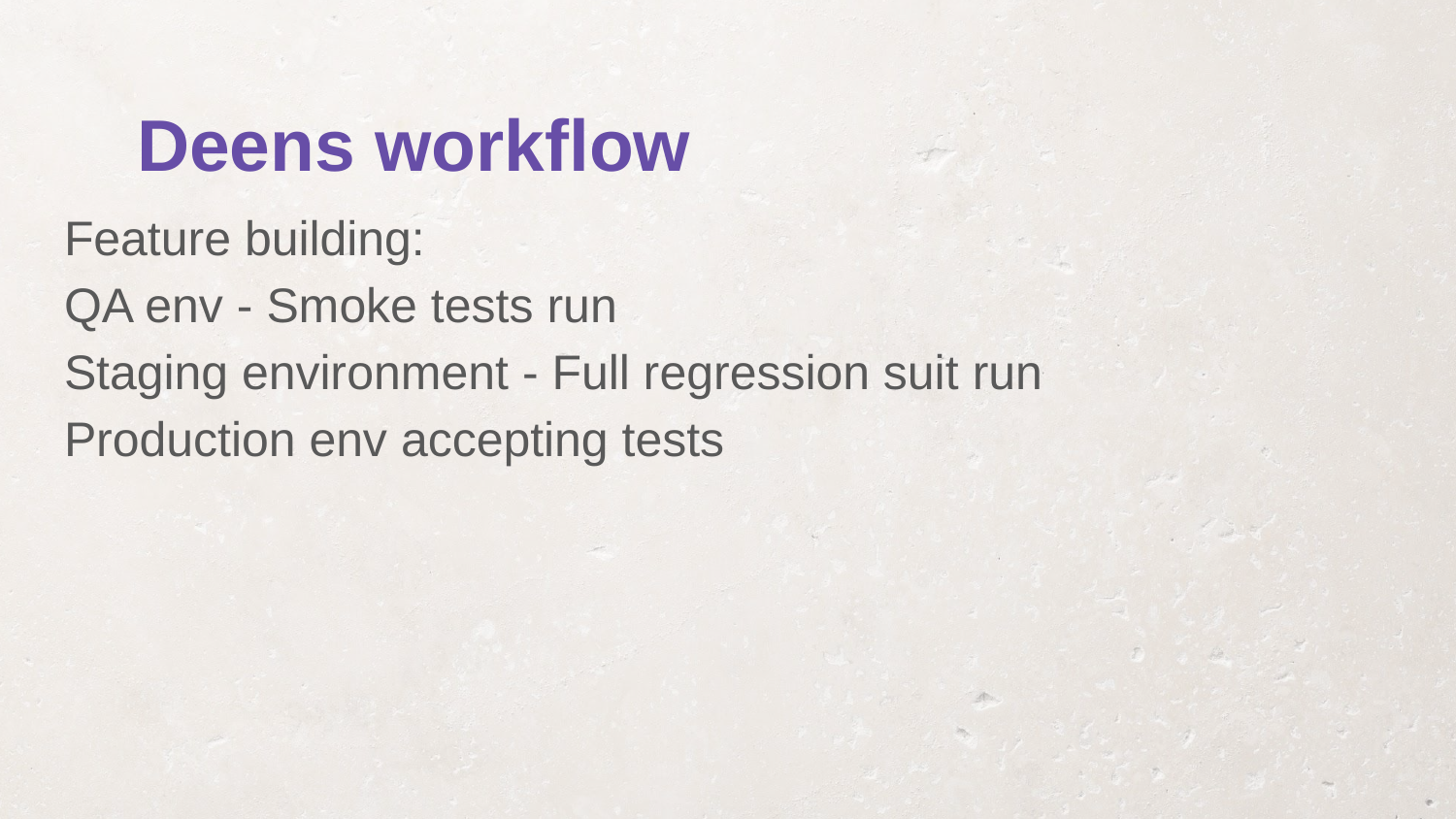

Deens workflow

Feature building:
QA env - Smoke tests run
Staging environment - Full regression suit run
Production env accepting tests